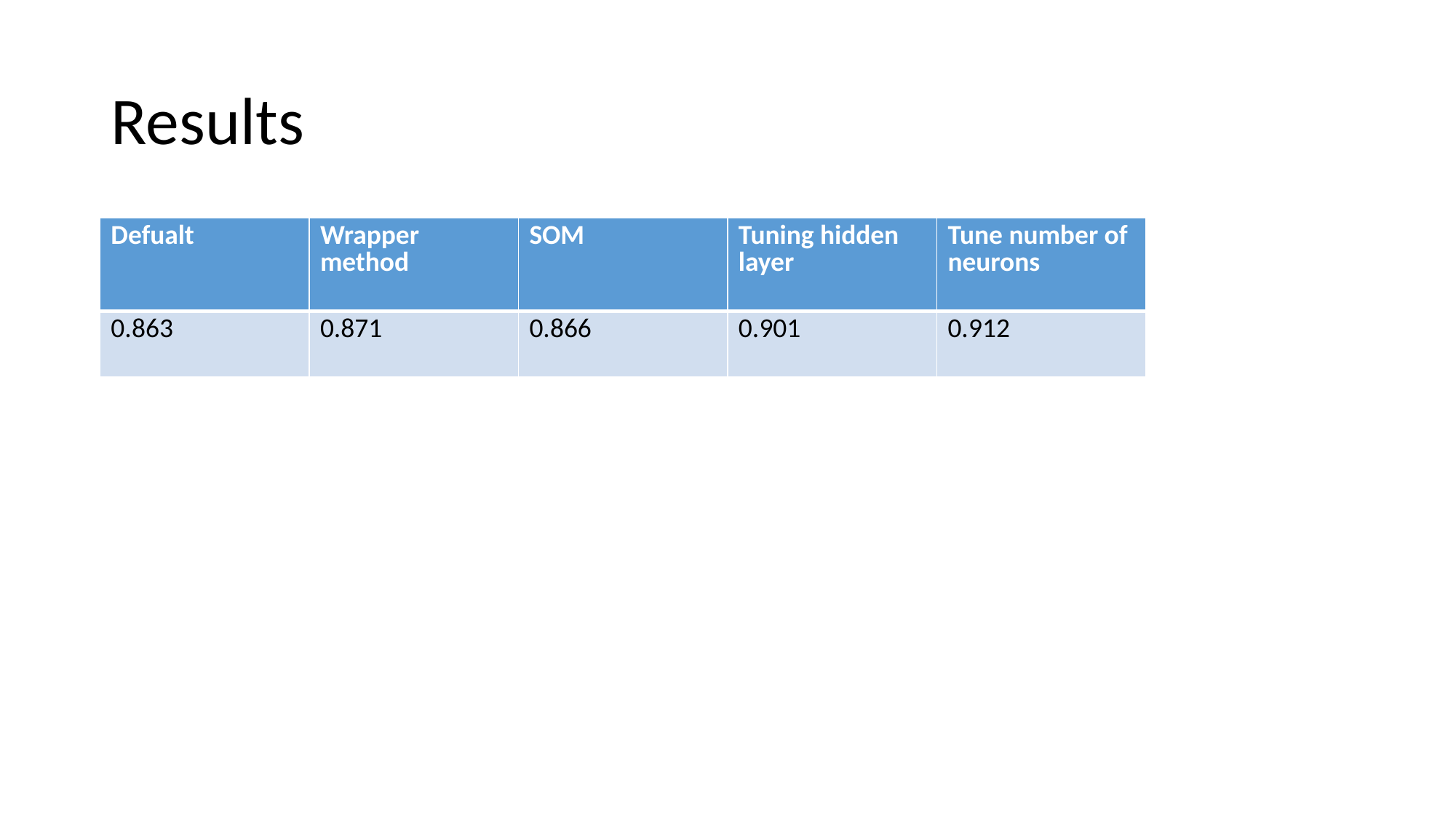

# Results
| Defualt | Wrapper method | SOM | Tuning hidden layer | Tune number of neurons |
| --- | --- | --- | --- | --- |
| 0.863 | 0.871 | 0.866 | 0.901 | 0.912 |